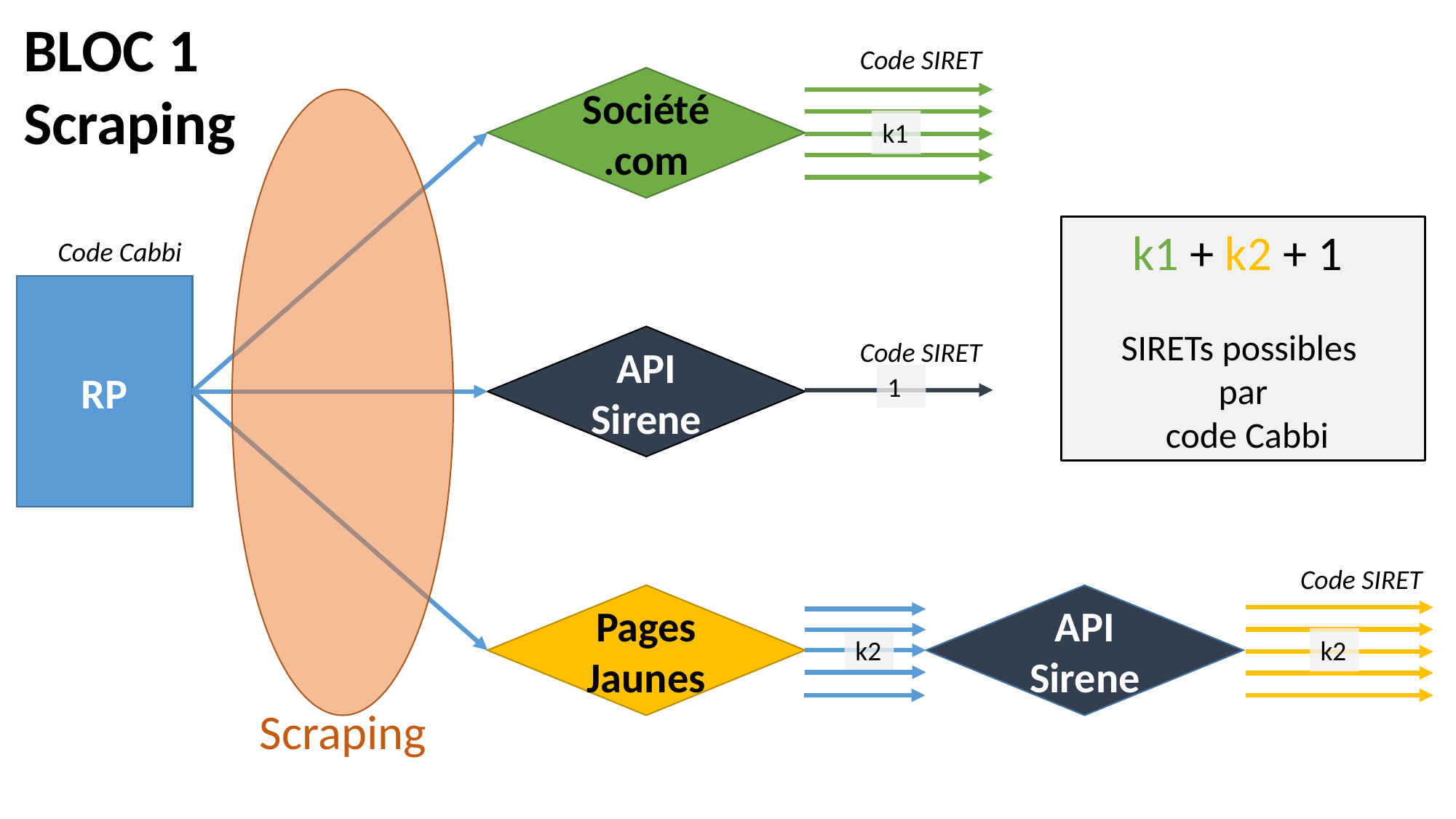

BLOC 1
Scraping
Code SIRET
Société.com

k1
k1 + k2 + 1

SIRETs possibles
par
 code Cabbi
Code Cabbi
RP
API Sirene
Code SIRET
1
Code SIRET
Pages Jaunes
API Sirene
k2
k2
Scraping